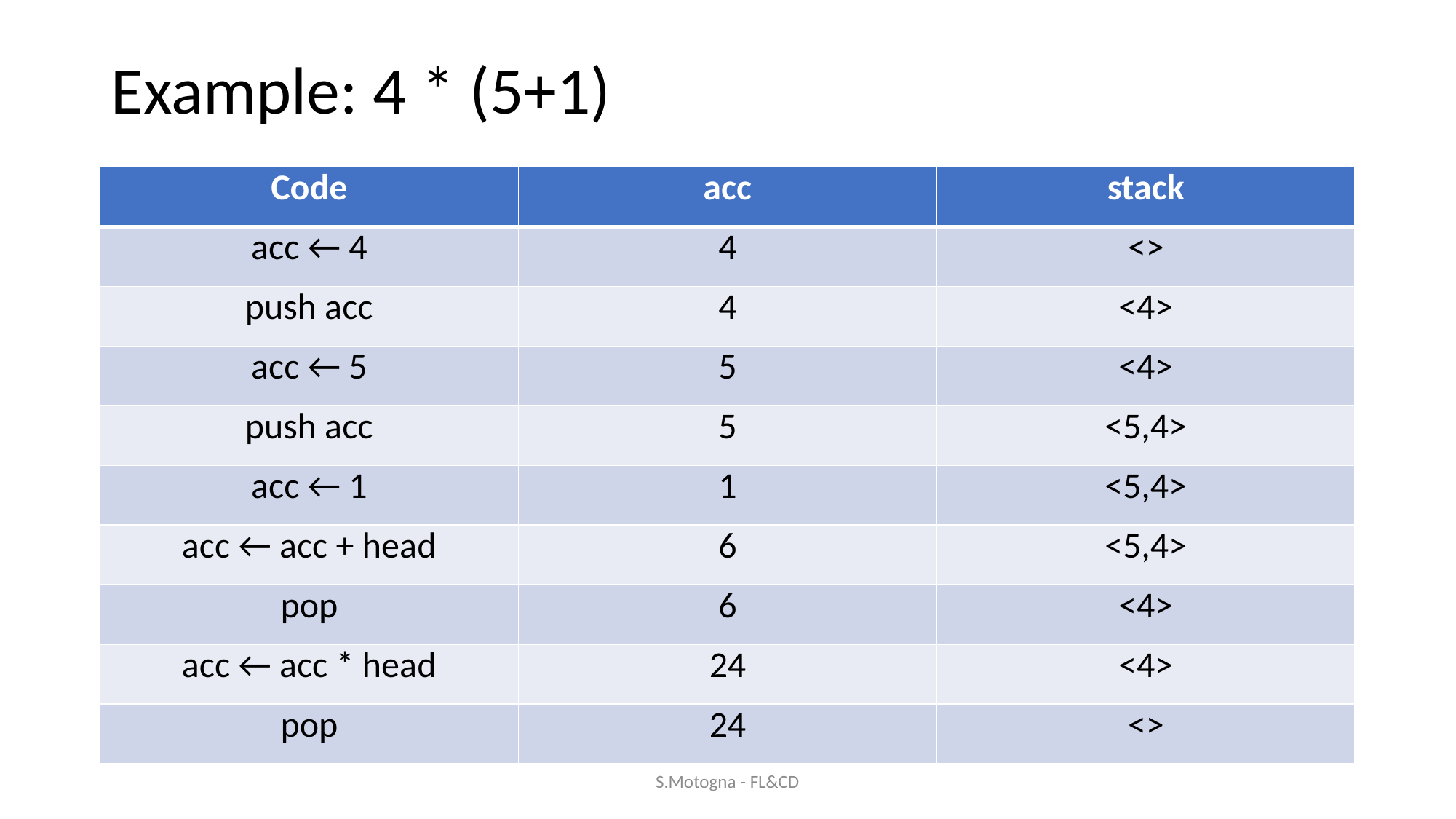

# Example: 4 * (5+1)
| Code | acc | stack |
| --- | --- | --- |
| acc ← 4 | 4 | <> |
| push acc | 4 | <4> |
| acc ← 5 | 5 | <4> |
| push acc | 5 | <5,4> |
| acc ← 1 | 1 | <5,4> |
| acc ← acc + head | 6 | <5,4> |
| pop | 6 | <4> |
| acc ← acc \* head | 24 | <4> |
| pop | 24 | <> |
S.Motogna - FL&CD